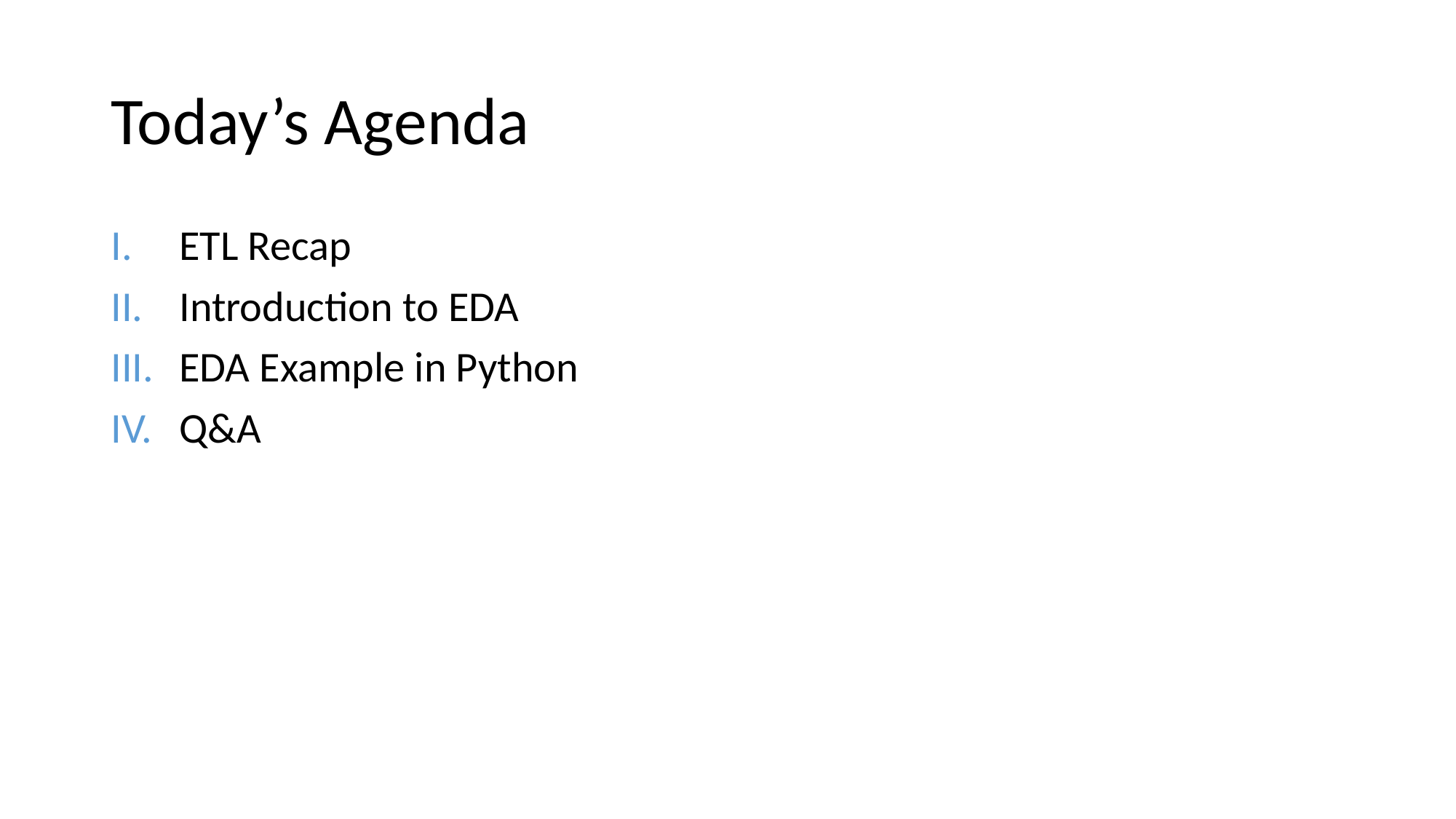

# Today’s Agenda
ETL Recap
Introduction to EDA
EDA Example in Python
Q&A